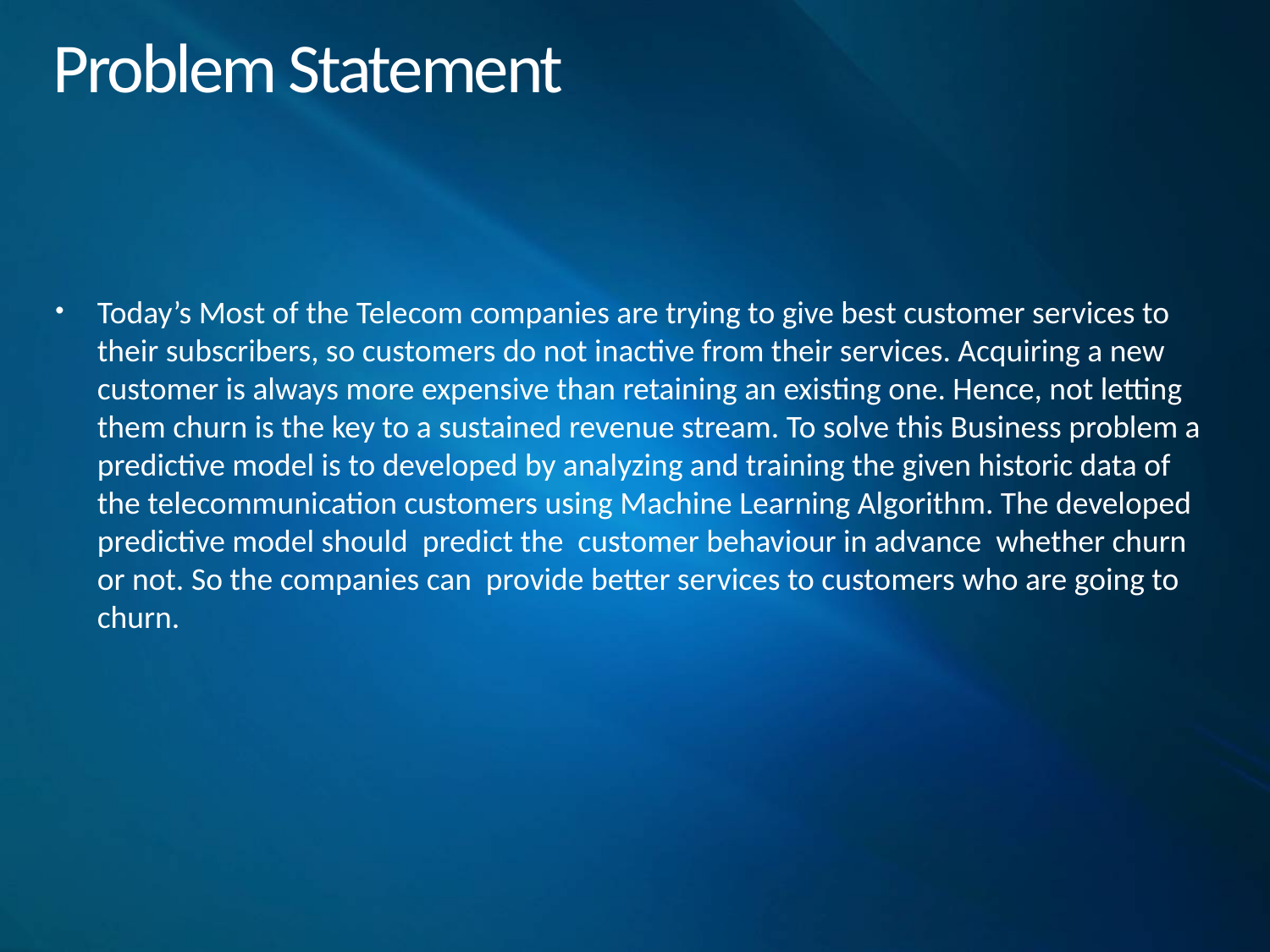

# Problem Statement
.
Today’s Most of the Telecom companies are trying to give best customer services to their subscribers, so customers do not inactive from their services. Acquiring a new customer is always more expensive than retaining an existing one. Hence, not letting them churn is the key to a sustained revenue stream. To solve this Business problem a predictive model is to developed by analyzing and training the given historic data of the telecommunication customers using Machine Learning Algorithm. The developed predictive model should  predict the  customer behaviour in advance  whether churn or not. So the companies can  provide better services to customers who are going to churn.